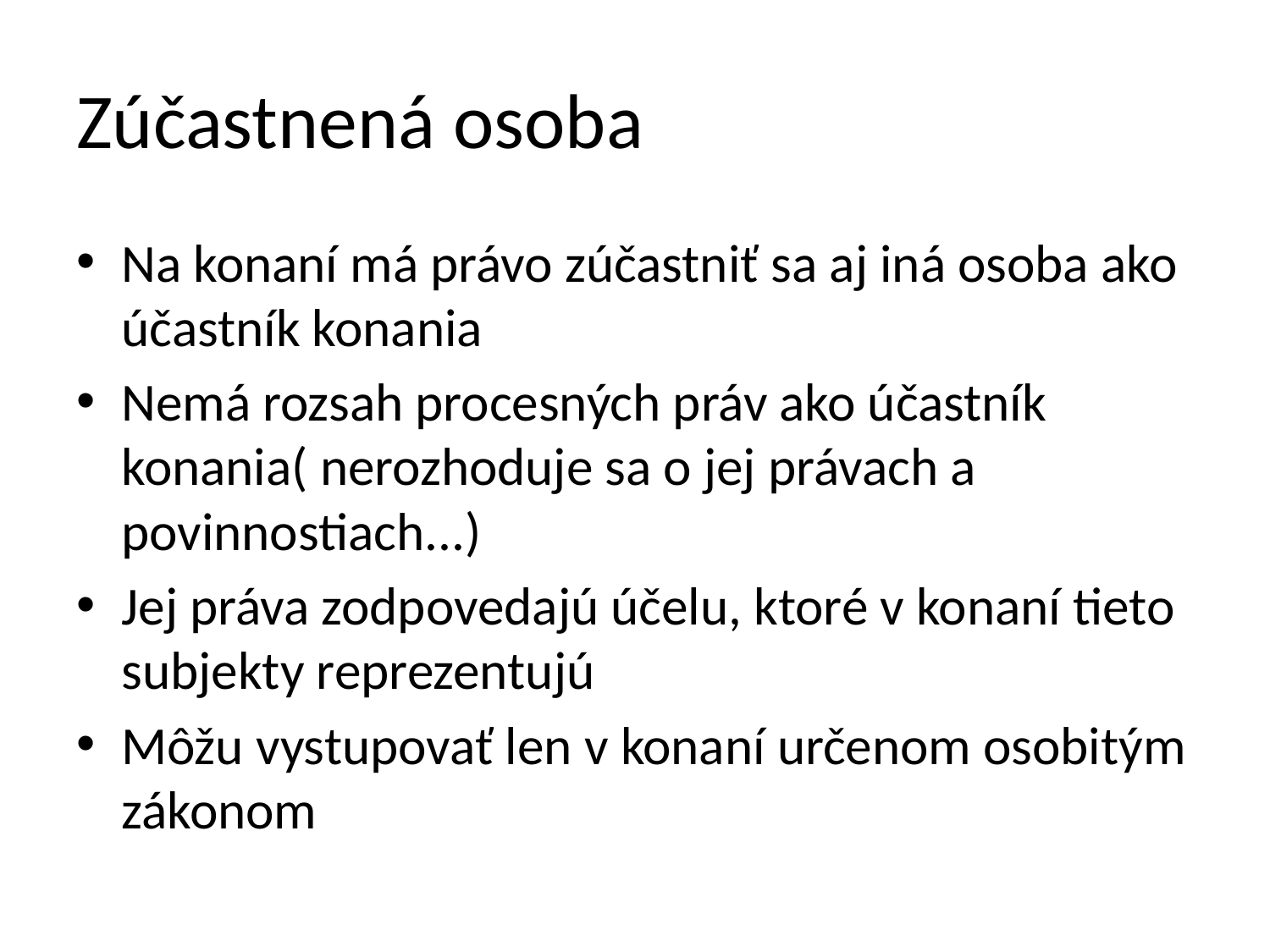

# Zúčastnená osoba
Na konaní má právo zúčastniť sa aj iná osoba ako účastník konania
Nemá rozsah procesných práv ako účastník konania( nerozhoduje sa o jej právach a povinnostiach...)
Jej práva zodpovedajú účelu, ktoré v konaní tieto subjekty reprezentujú
Môžu vystupovať len v konaní určenom osobitým zákonom